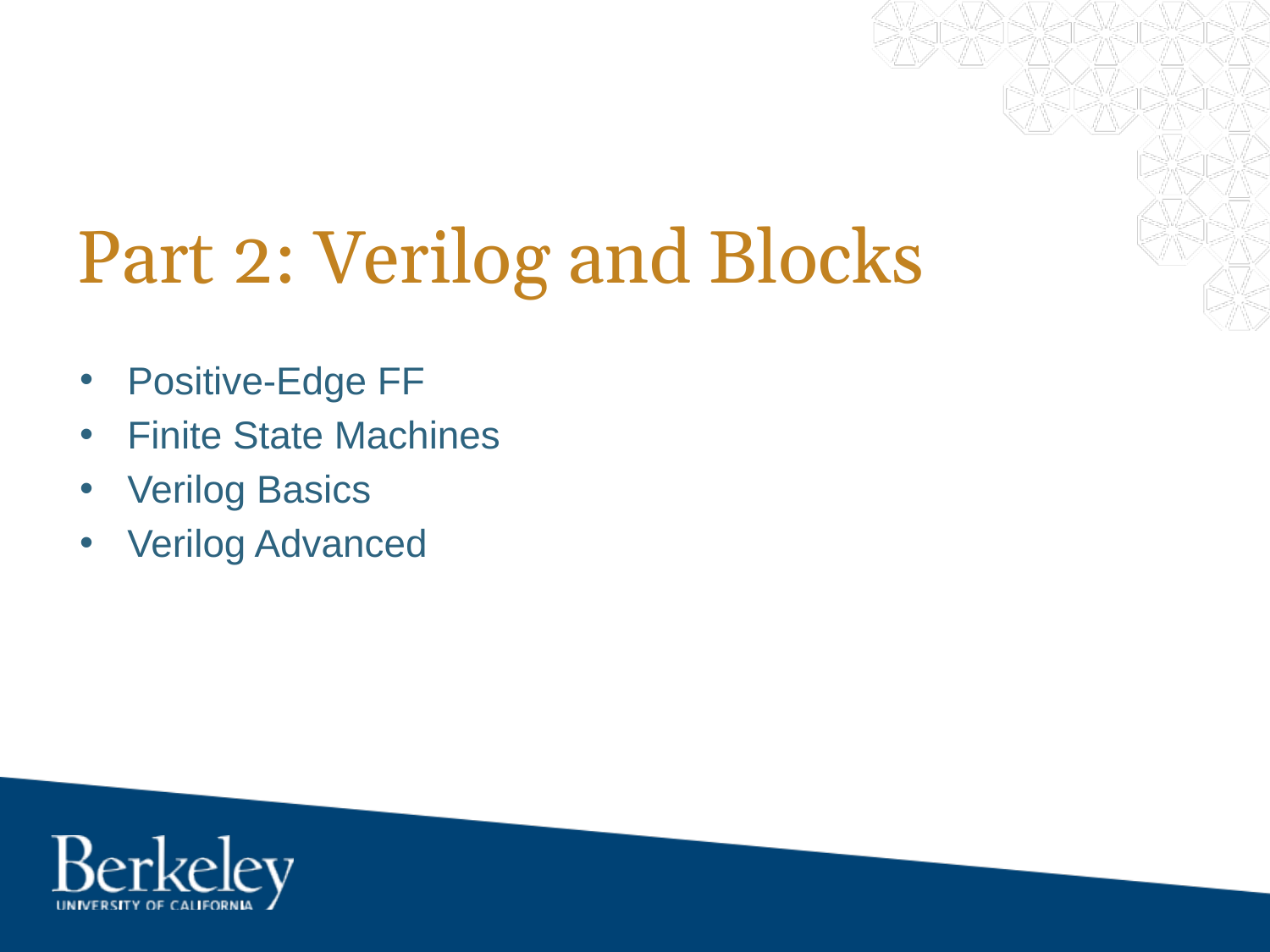

# Part 2: Verilog and Blocks
Positive-Edge FF
Finite State Machines
Verilog Basics
Verilog Advanced